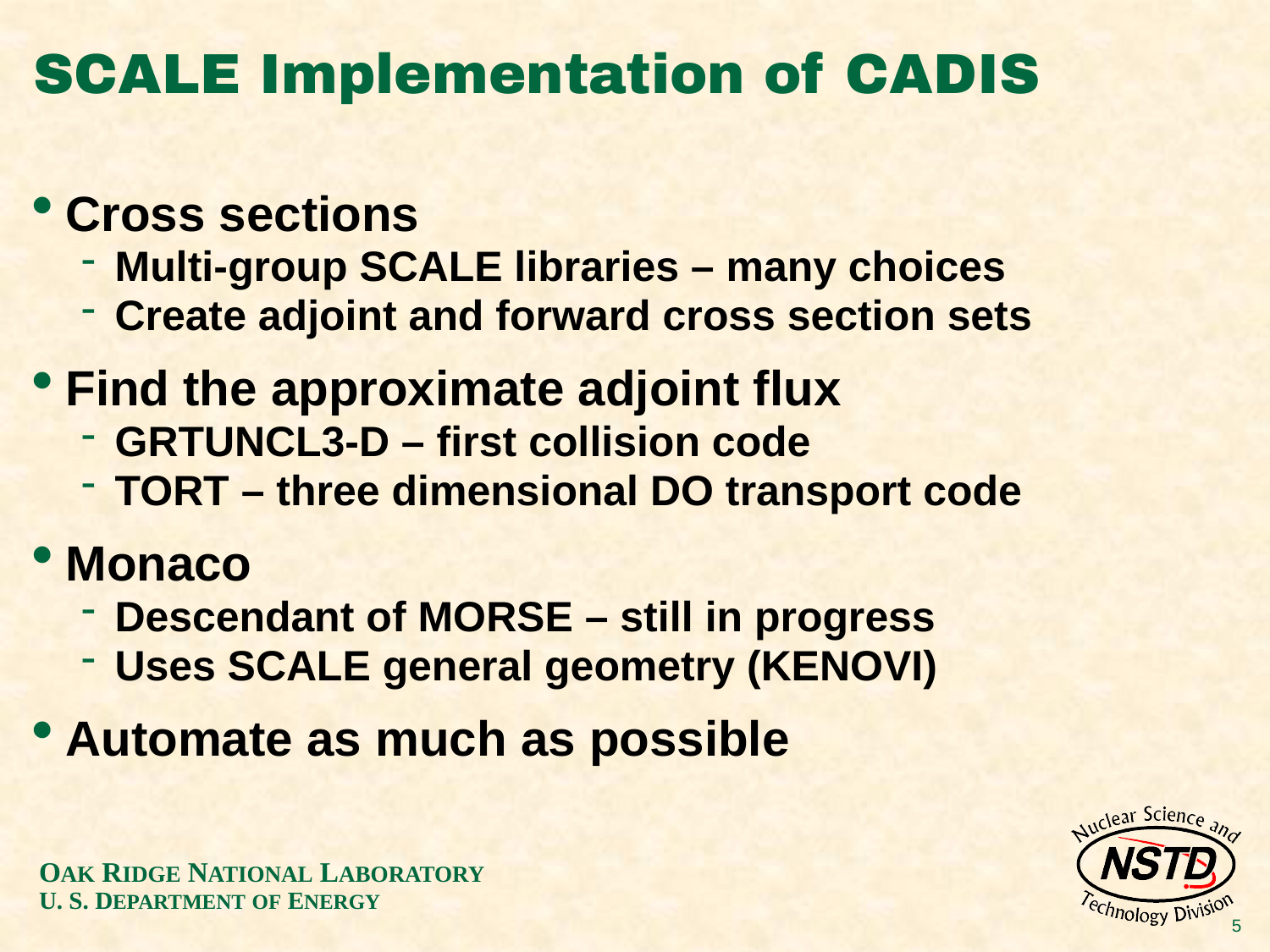

# SCALE Implementation of CADIS
Cross sections
Multi-group SCALE libraries – many choices
Create adjoint and forward cross section sets
Find the approximate adjoint flux
GRTUNCL3-D – first collision code
TORT – three dimensional DO transport code
Monaco
Descendant of MORSE – still in progress
Uses SCALE general geometry (KENOVI)
Automate as much as possible
5